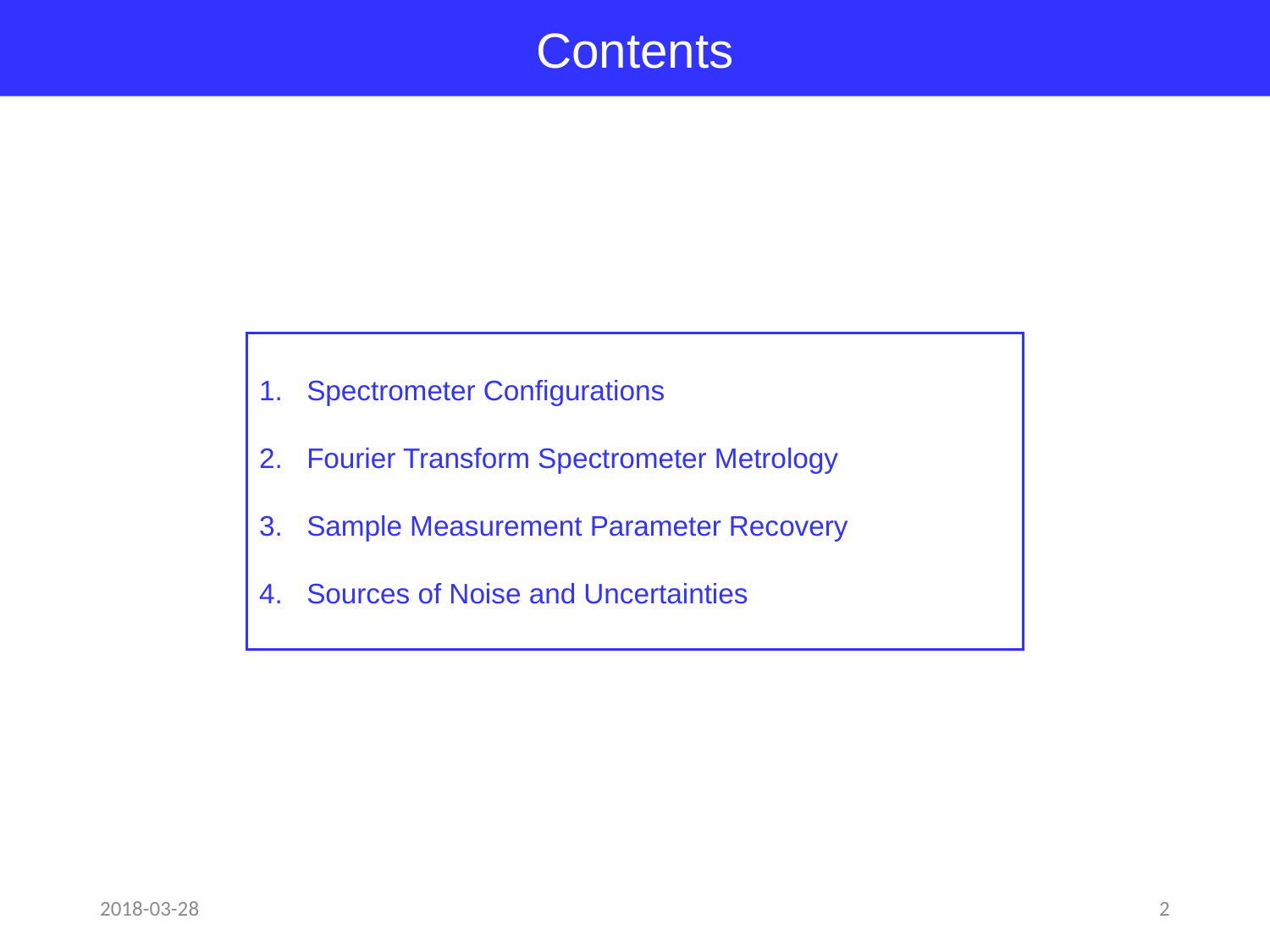

Contents

Spectrometer Configurations

Fourier Transform Spectrometer Metrology

Sample Measurement Parameter Recovery

Sources of Noise and Uncertainties

2018-03-28
2